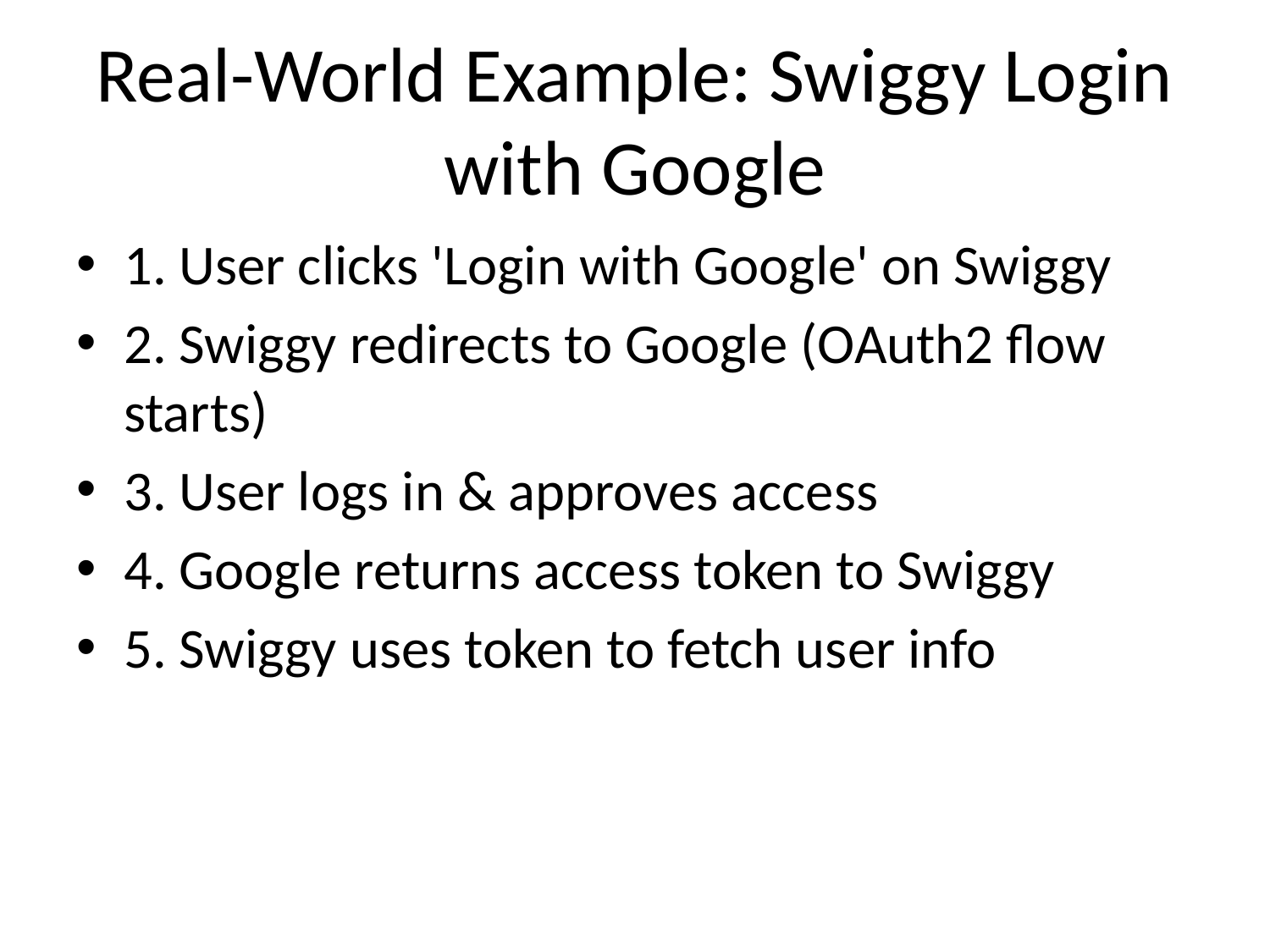

# Real-World Example: Swiggy Login with Google
1. User clicks 'Login with Google' on Swiggy
2. Swiggy redirects to Google (OAuth2 flow starts)
3. User logs in & approves access
4. Google returns access token to Swiggy
5. Swiggy uses token to fetch user info